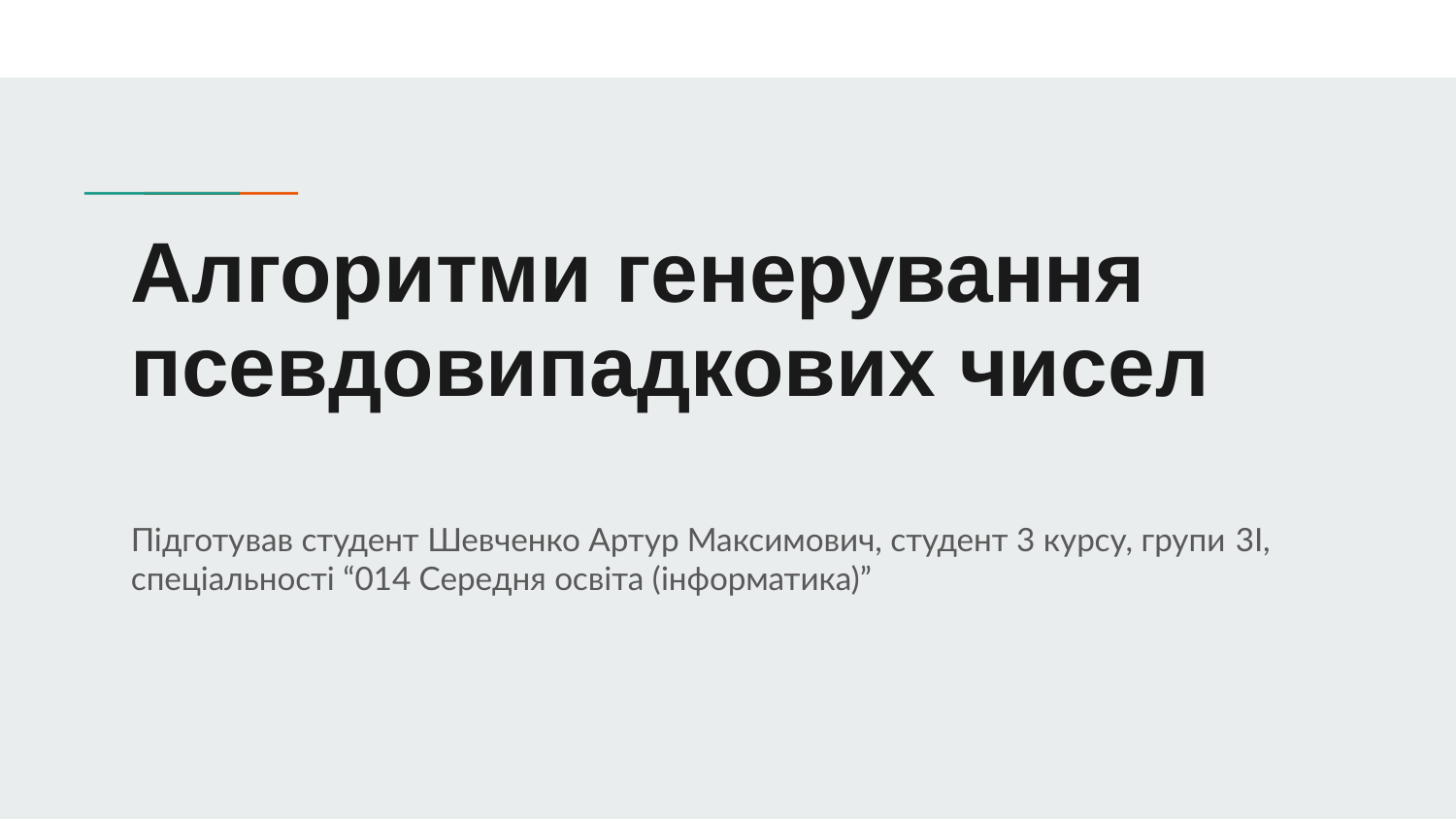

# Алгоритми генерування псевдовипадкових чисел
Підготував студент Шевченко Артур Максимович, студент 3 курсу, групи 3І, спеціальності “014 Середня освіта (інформатика)”